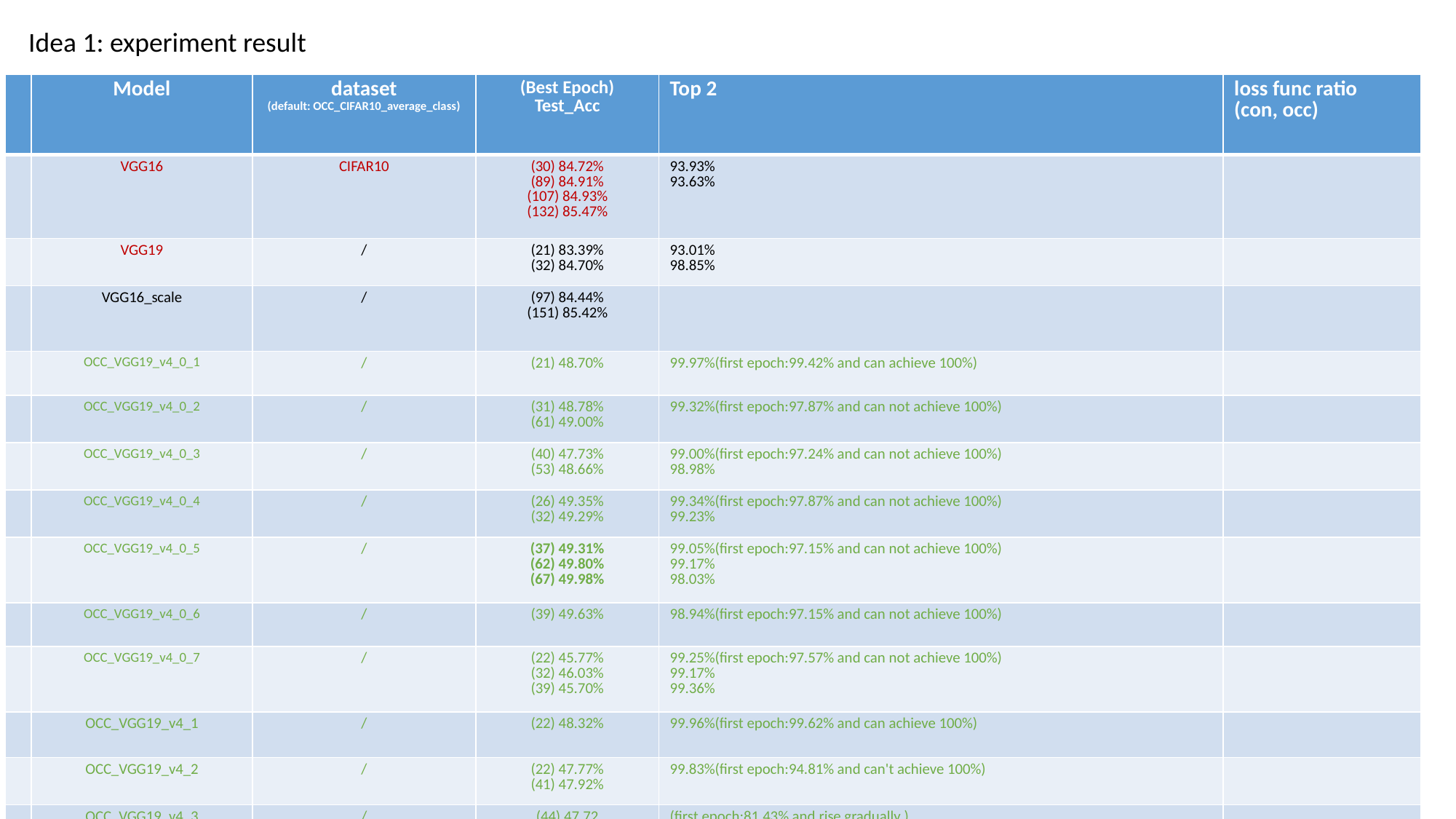

Idea 1: experiment result
|  | Model | dataset (default: OCC\_CIFAR10\_average\_class) | (Best Epoch) Test\_Acc | Top 2 | loss func ratio (con, occ) |
| --- | --- | --- | --- | --- | --- |
|  | VGG16 | CIFAR10 | (30) 84.72% (89) 84.91% (107) 84.93% (132) 85.47% | 93.93% 93.63% |  |
|  | VGG19 | / | (21) 83.39% (32) 84.70% | 93.01% 98.85% |  |
|  | VGG16\_scale | / | (97) 84.44% (151) 85.42% |  |  |
|  | OCC\_VGG19\_v4\_0\_1 | / | (21) 48.70% | 99.97%(first epoch:99.42% and can achieve 100%) |  |
|  | OCC\_VGG19\_v4\_0\_2 | / | (31) 48.78% (61) 49.00% | 99.32%(first epoch:97.87% and can not achieve 100%) |  |
|  | OCC\_VGG19\_v4\_0\_3 | / | (40) 47.73% (53) 48.66% | 99.00%(first epoch:97.24% and can not achieve 100%) 98.98% |  |
|  | OCC\_VGG19\_v4\_0\_4 | / | (26) 49.35% (32) 49.29% | 99.34%(first epoch:97.87% and can not achieve 100%) 99.23% |  |
|  | OCC\_VGG19\_v4\_0\_5 | / | (37) 49.31% (62) 49.80% (67) 49.98% | 99.05%(first epoch:97.15% and can not achieve 100%) 99.17% 98.03% |  |
|  | OCC\_VGG19\_v4\_0\_6 | / | (39) 49.63% | 98.94%(first epoch:97.15% and can not achieve 100%) |  |
|  | OCC\_VGG19\_v4\_0\_7 | / | (22) 45.77% (32) 46.03% (39) 45.70% | 99.25%(first epoch:97.57% and can not achieve 100%) 99.17% 99.36% |  |
|  | OCC\_VGG19\_v4\_1 | / | (22) 48.32% | 99.96%(first epoch:99.62% and can achieve 100%) |  |
|  | OCC\_VGG19\_v4\_2 | / | (22) 47.77% (41) 47.92% | 99.83%(first epoch:94.81% and can't achieve 100%) |  |
|  | OCC\_VGG19\_v4\_3 | / | (44) 47.72 | (first epoch:81.43% and rise gradually ) |  |